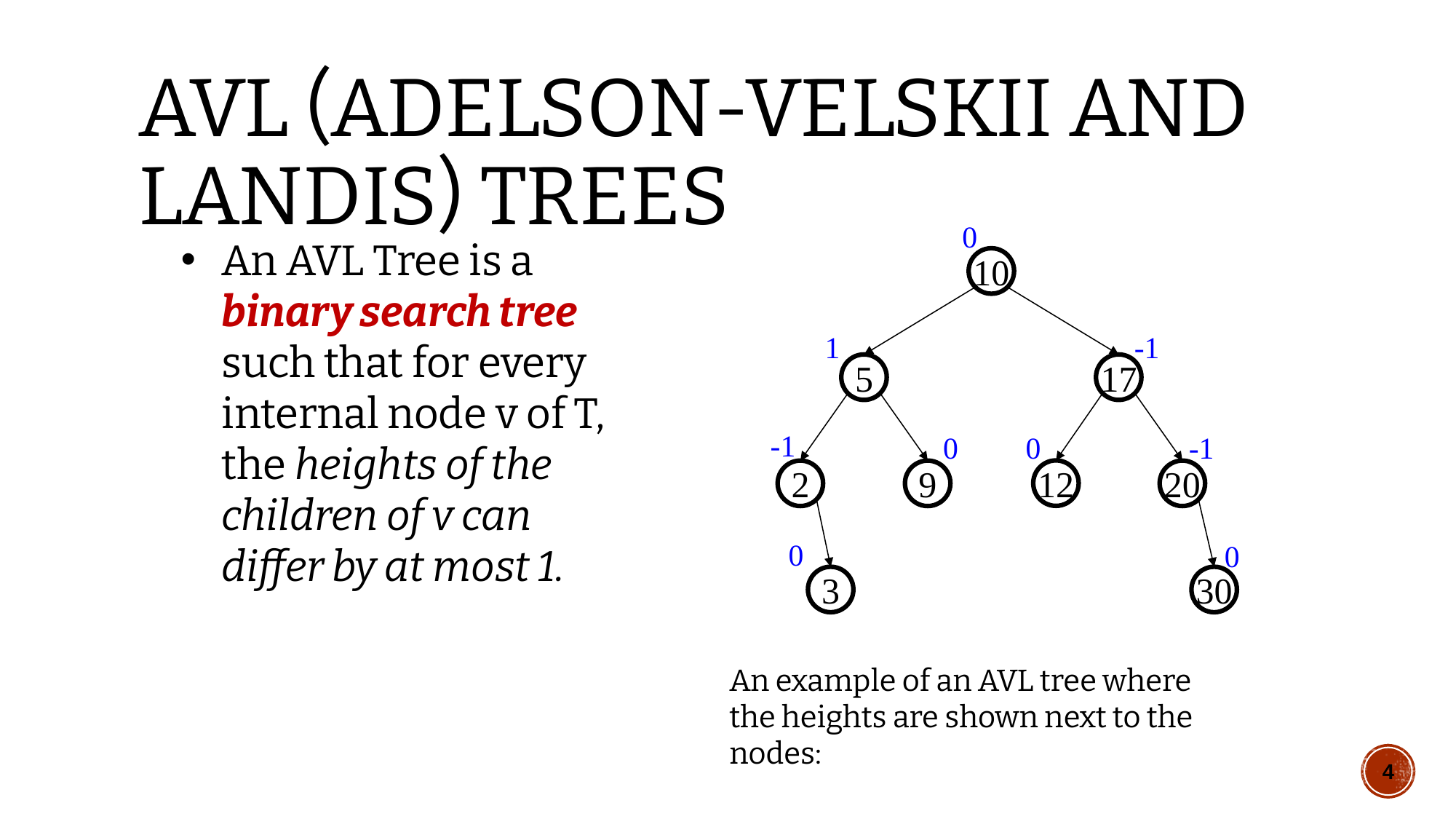

# AVL (Adelson-Velskii and Landis) Trees
0
1
-1
-1
0
0
-1
0

0

An AVL Tree is a binary search tree such that for every internal node v of T, the heights of the children of v can differ by at most 1.

10
5
17
12
2
9
20
3
30
An example of an AVL tree where the heights are shown next to the nodes:
4